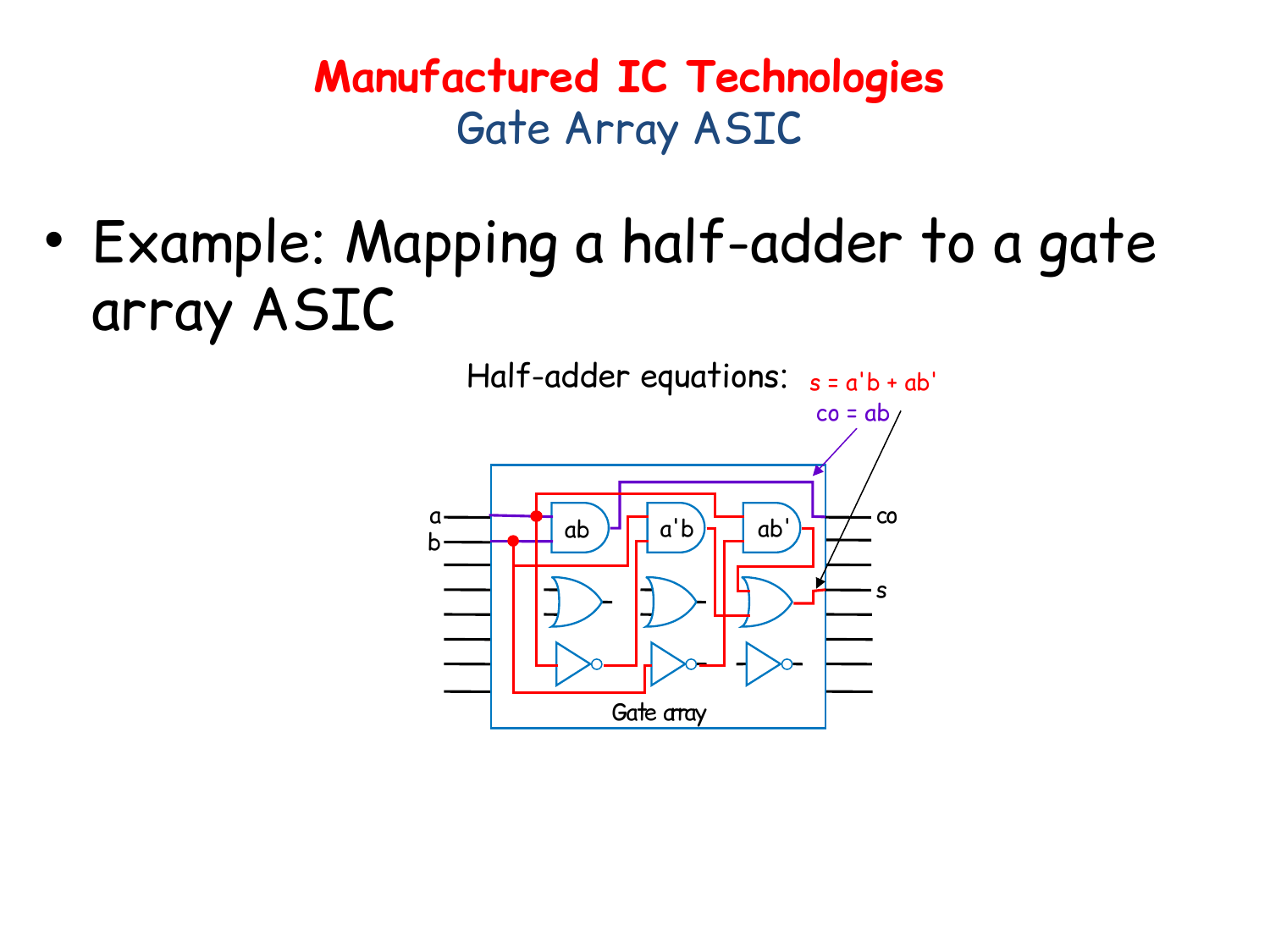

# Manufactured IC Technologies Gate Array ASIC
Example: Mapping a half-adder to a gate array ASIC
Half-adder equations:
s = a'b + ab'
co = ab

a
c
o

ab
a'b
ab'

b

s

G
a
t
e a
r
r
a
y